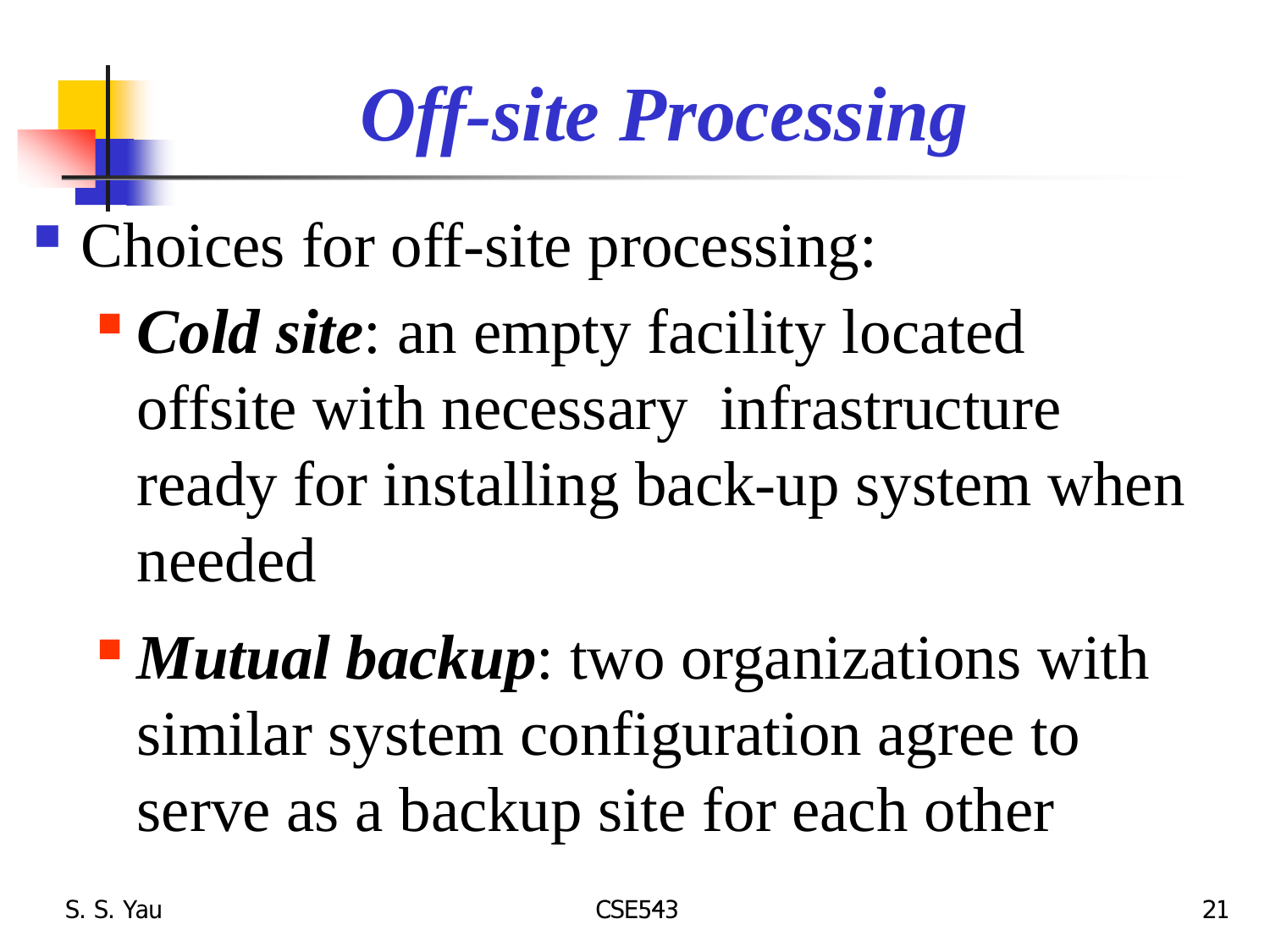

# Off-site Processing
Choices for off-site processing:
Cold site: an empty facility located offsite with necessary  infrastructure ready for installing back-up system when needed
Mutual backup: two organizations with similar system configuration agree to serve as a backup site for each other
S. S. Yau
CSE543
21